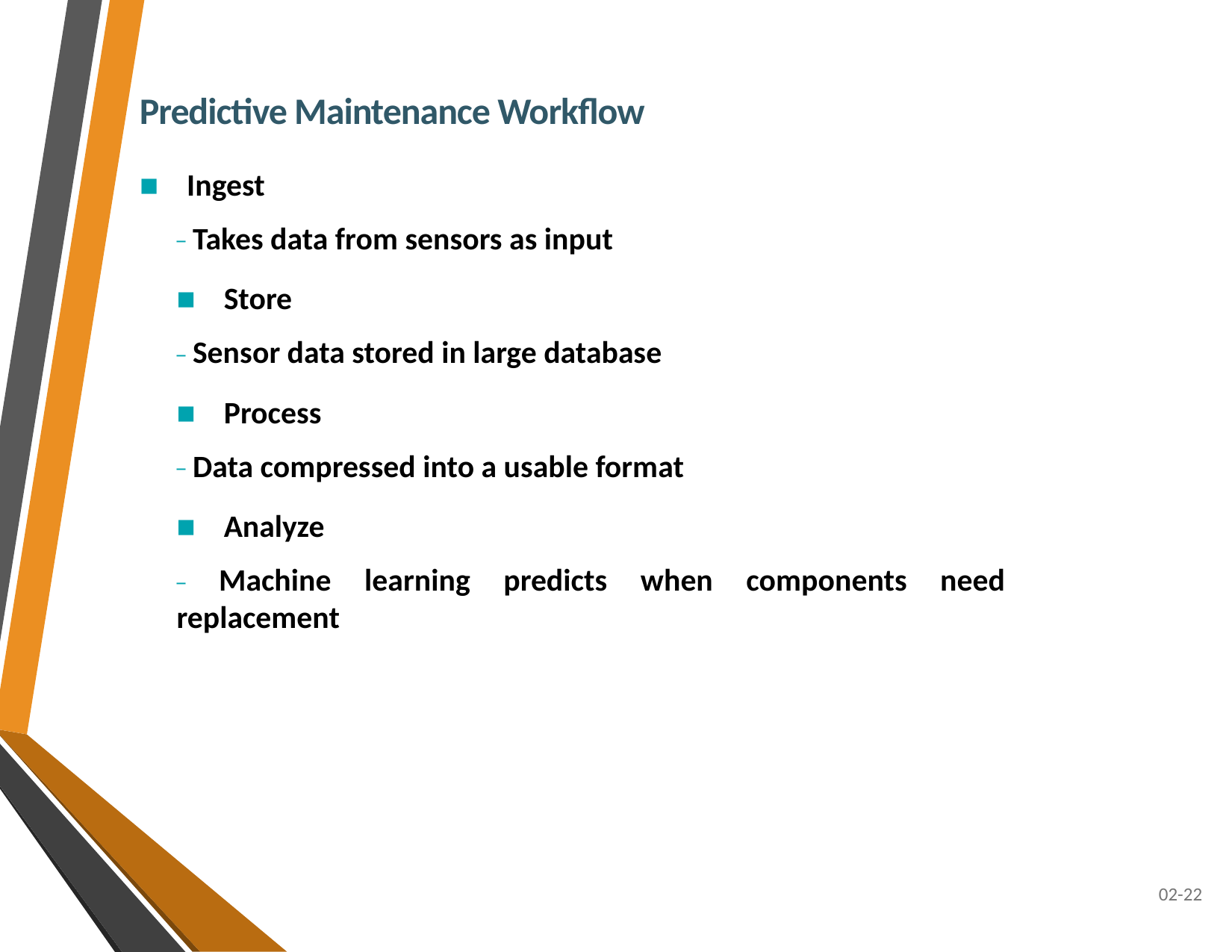

Predictive Maintenance Workflow
■    Ingest
_ Takes data from sensors as input
■    Store
_ Sensor data stored in large database
■    Process
_ Data compressed into a usable format
■    Analyze
_ Machine learning predicts when components need replacement
02-22